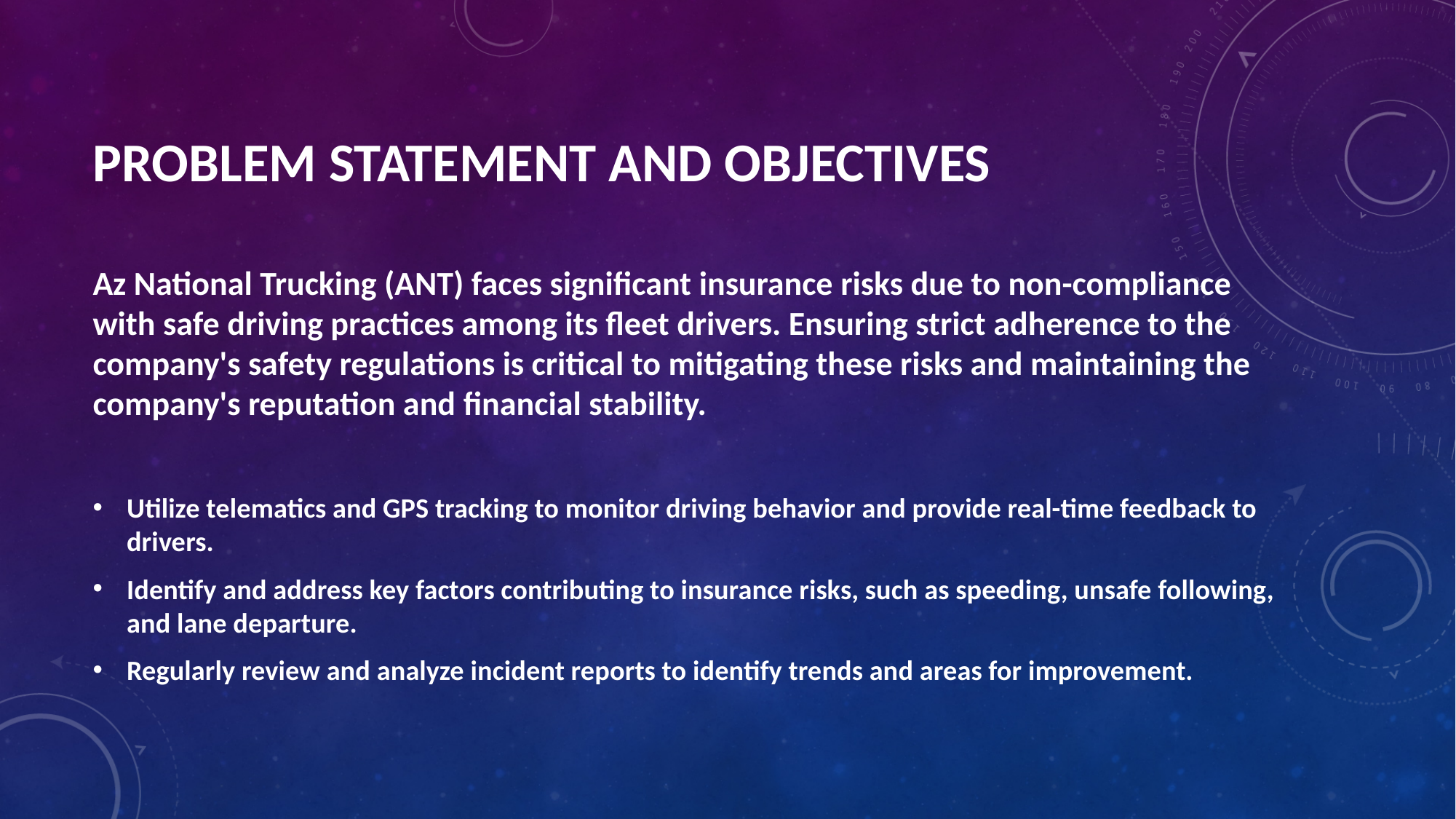

# Problem Statement and Objectives
Az National Trucking (ANT) faces significant insurance risks due to non-compliance with safe driving practices among its fleet drivers. Ensuring strict adherence to the company's safety regulations is critical to mitigating these risks and maintaining the company's reputation and financial stability.

Utilize telematics and GPS tracking to monitor driving behavior and provide real-time feedback to drivers.
Identify and address key factors contributing to insurance risks, such as speeding, unsafe following, and lane departure.
Regularly review and analyze incident reports to identify trends and areas for improvement.